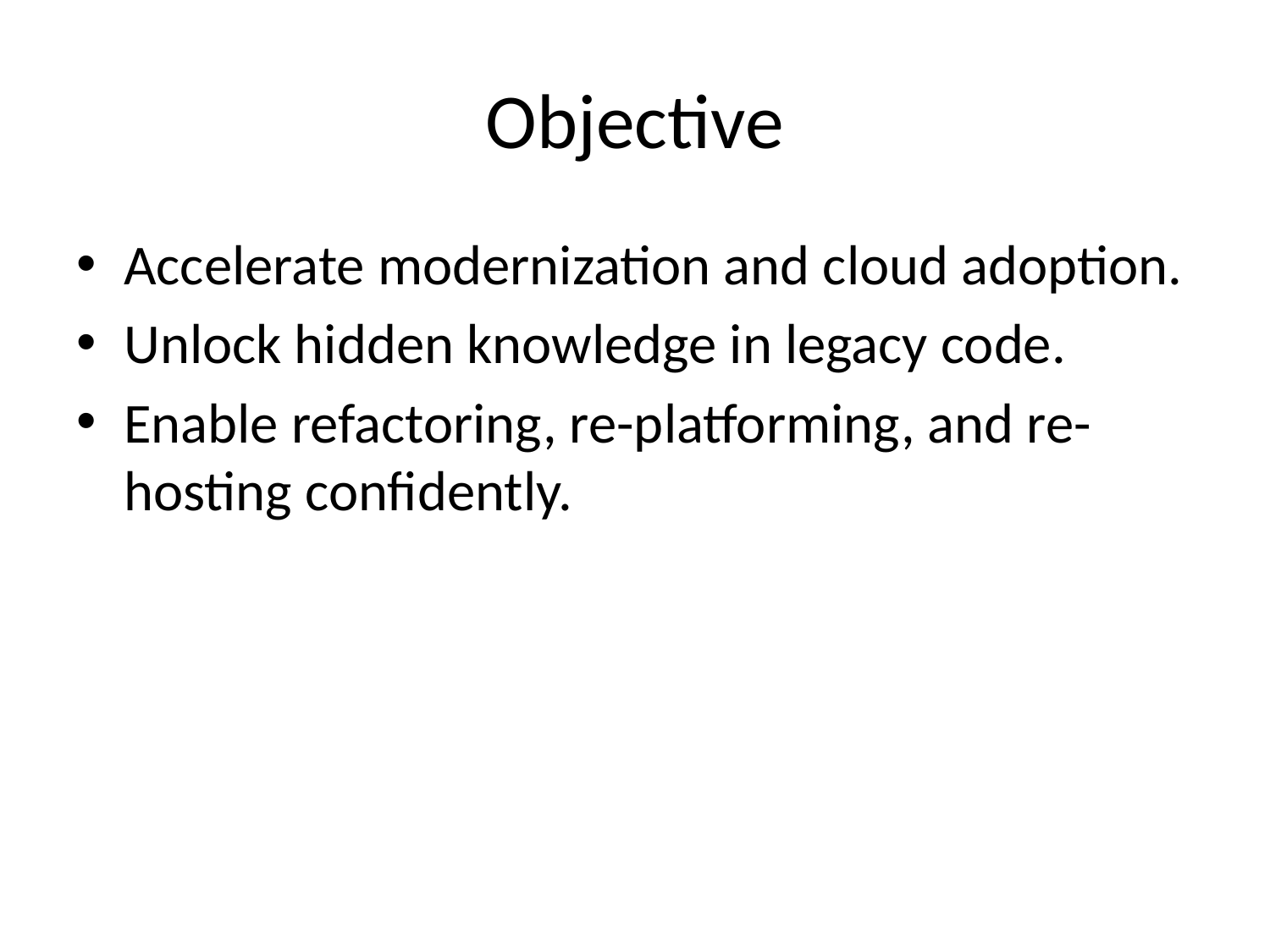

# Objective
Accelerate modernization and cloud adoption.
Unlock hidden knowledge in legacy code.
Enable refactoring, re-platforming, and re-hosting confidently.